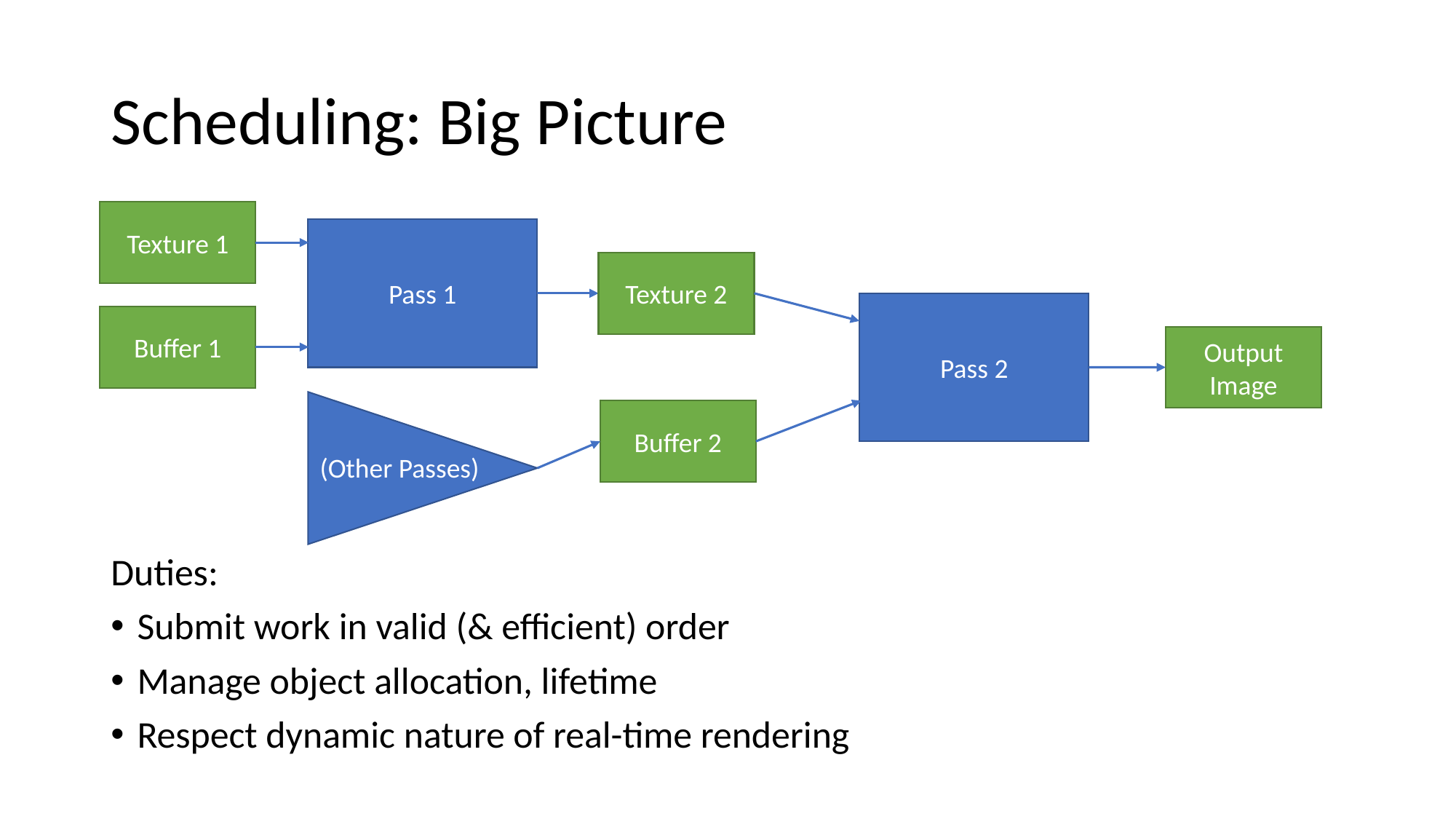

# Scheduling: Big Picture
Texture 1

Duties:
Submit work in valid (& efficient) order
Manage object allocation, lifetime
Respect dynamic nature of real-time rendering
Pass 1
Texture 2
Pass 2
Buffer 1
Output Image

Buffer 2
(Other Passes)